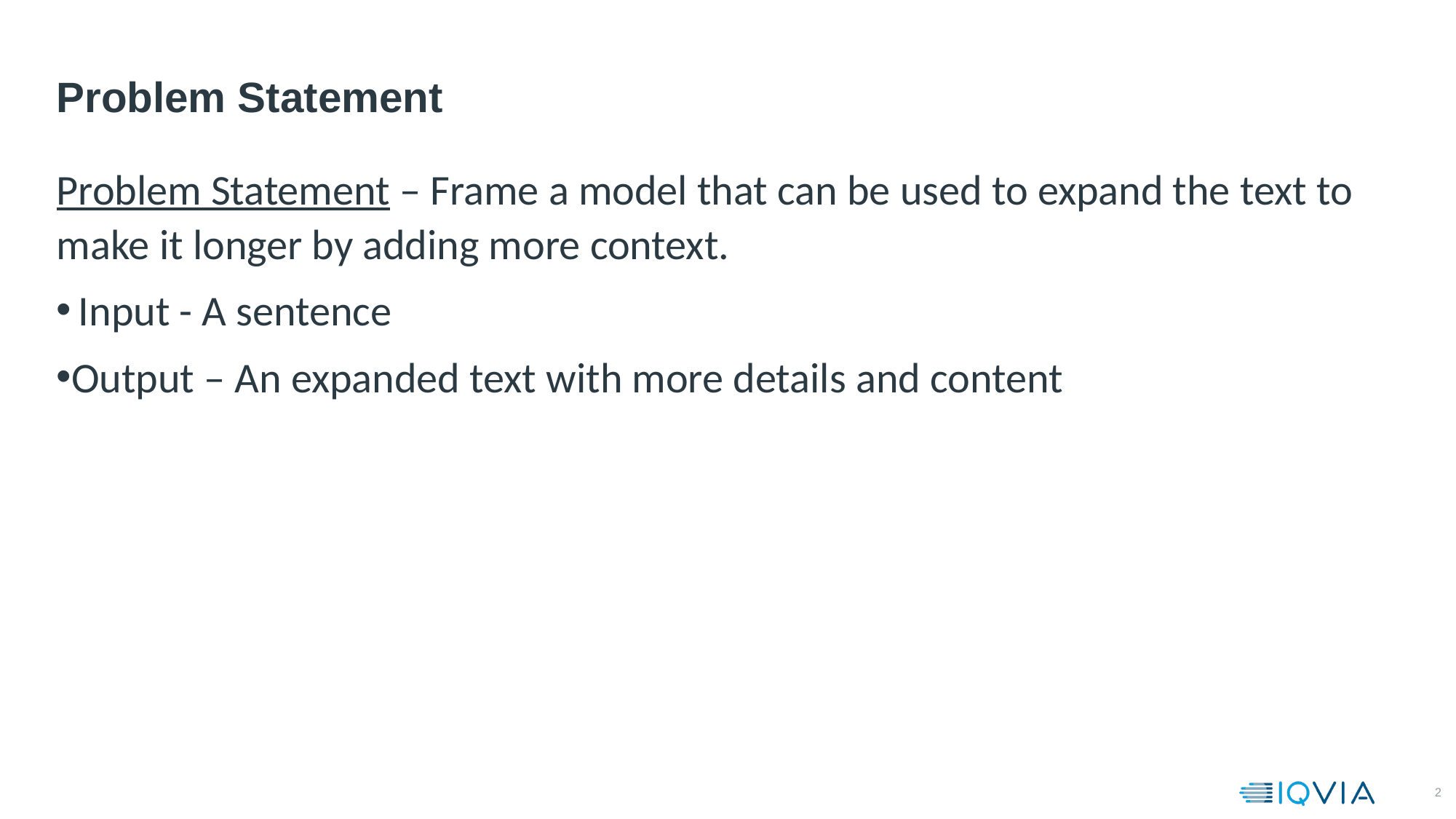

# Problem Statement
Problem Statement – Frame a model that can be used to expand the text to make it longer by adding more context.
Input - A sentence
Output – An expanded text with more details and content